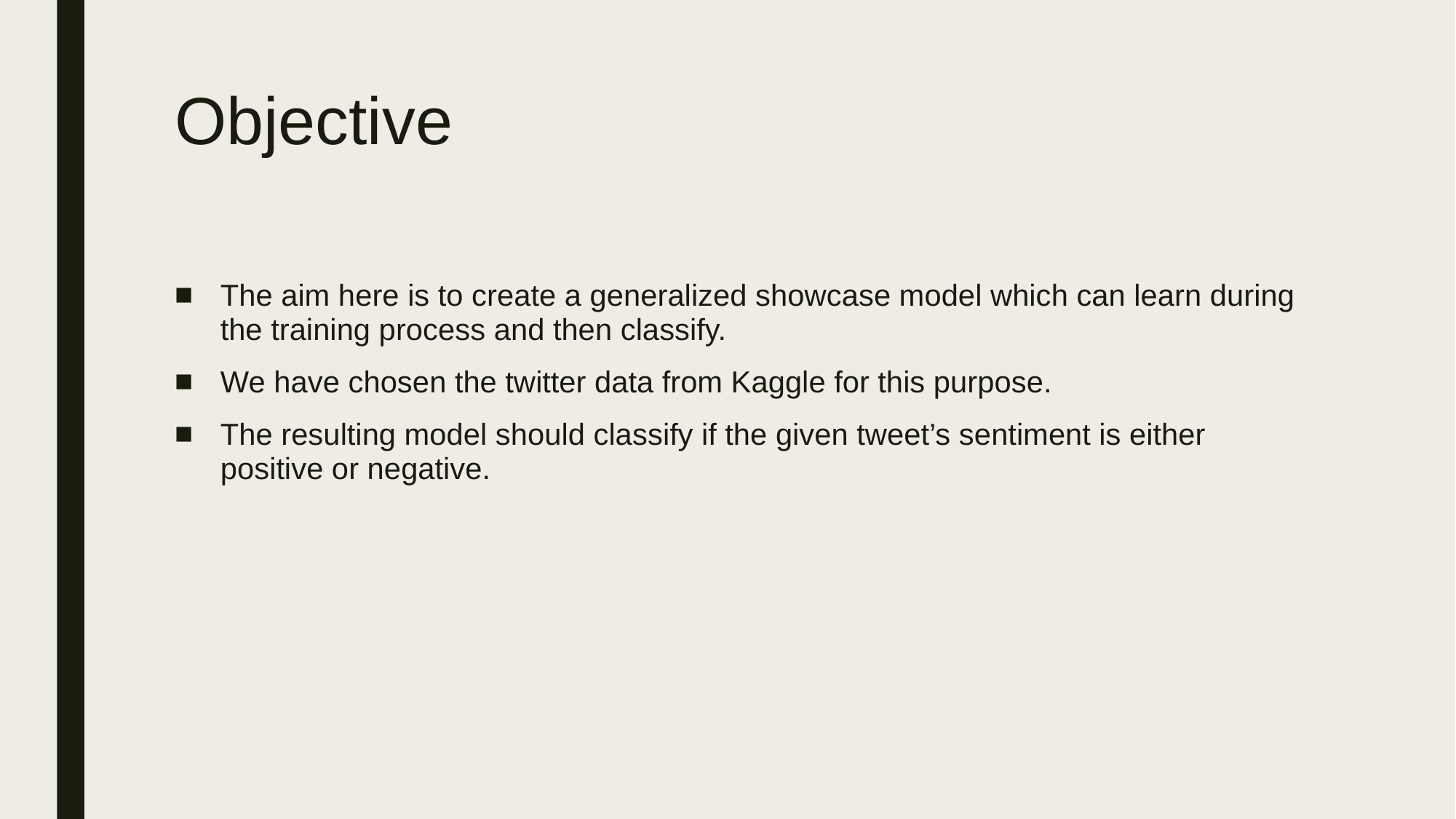

# Objective
The aim here is to create a generalized showcase model which can learn during the training process and then classify.
We have chosen the twitter data from Kaggle for this purpose.
The resulting model should classify if the given tweet’s sentiment is either positive or negative.